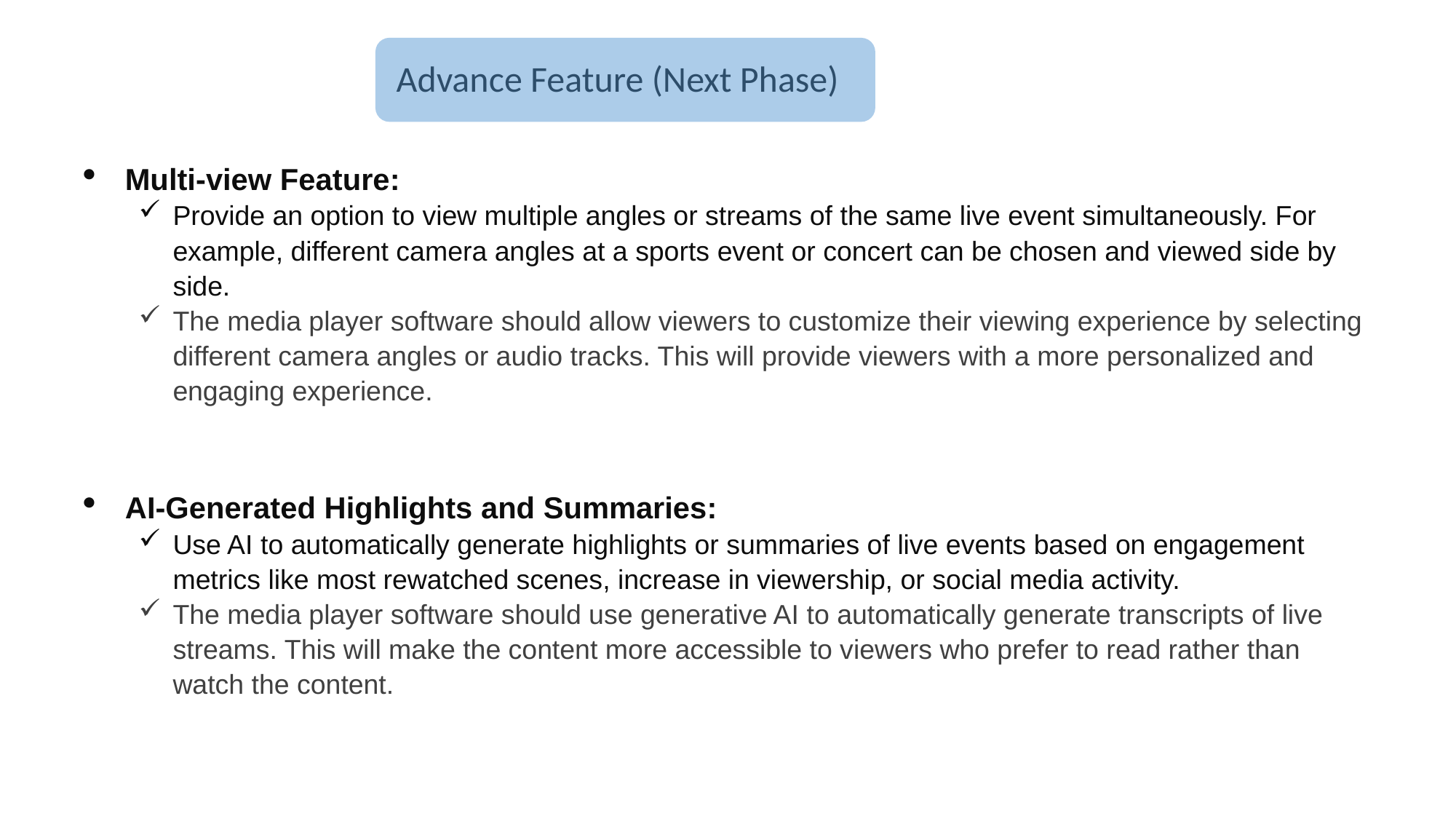

Advance Feature (Next Phase)
Multi-view Feature:
Provide an option to view multiple angles or streams of the same live event simultaneously. For example, different camera angles at a sports event or concert can be chosen and viewed side by side.
The media player software should allow viewers to customize their viewing experience by selecting different camera angles or audio tracks. This will provide viewers with a more personalized and engaging experience.

AI-Generated Highlights and Summaries:
Use AI to automatically generate highlights or summaries of live events based on engagement metrics like most rewatched scenes, increase in viewership, or social media activity.
The media player software should use generative AI to automatically generate transcripts of live streams. This will make the content more accessible to viewers who prefer to read rather than watch the content.